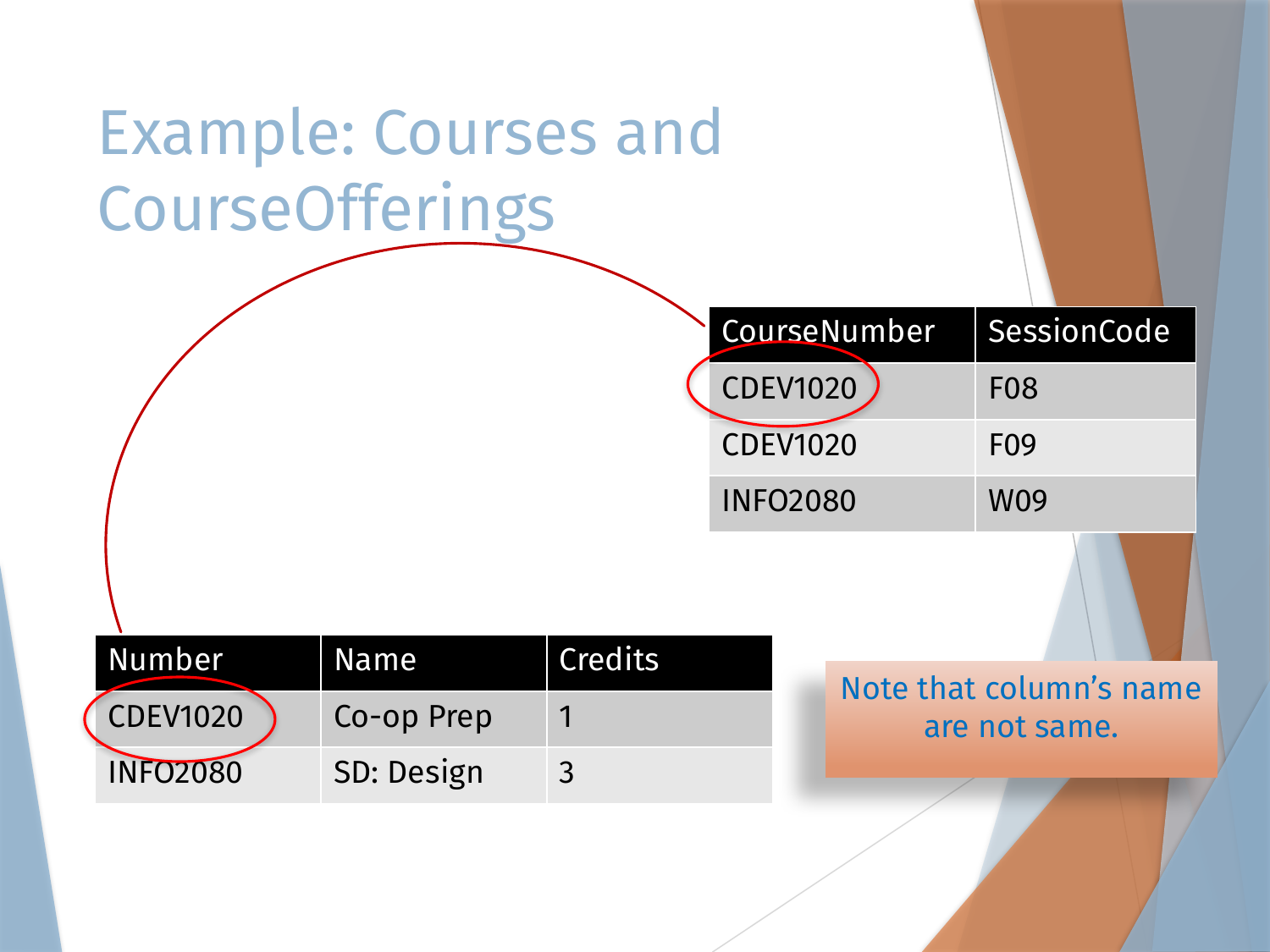

# Example: Courses and CourseOfferings

| CourseNumber | SessionCode |
| --- | --- |
| CDEV1020 | F08 |
| CDEV1020 | F09 |
| INFO2080 | W09 |

| Number | Name | Credits |
| --- | --- | --- |
| CDEV1020 | Co-op Prep | 1 |
| INFO2080 | SD: Design | 3 |
Note that column’s name are not same.